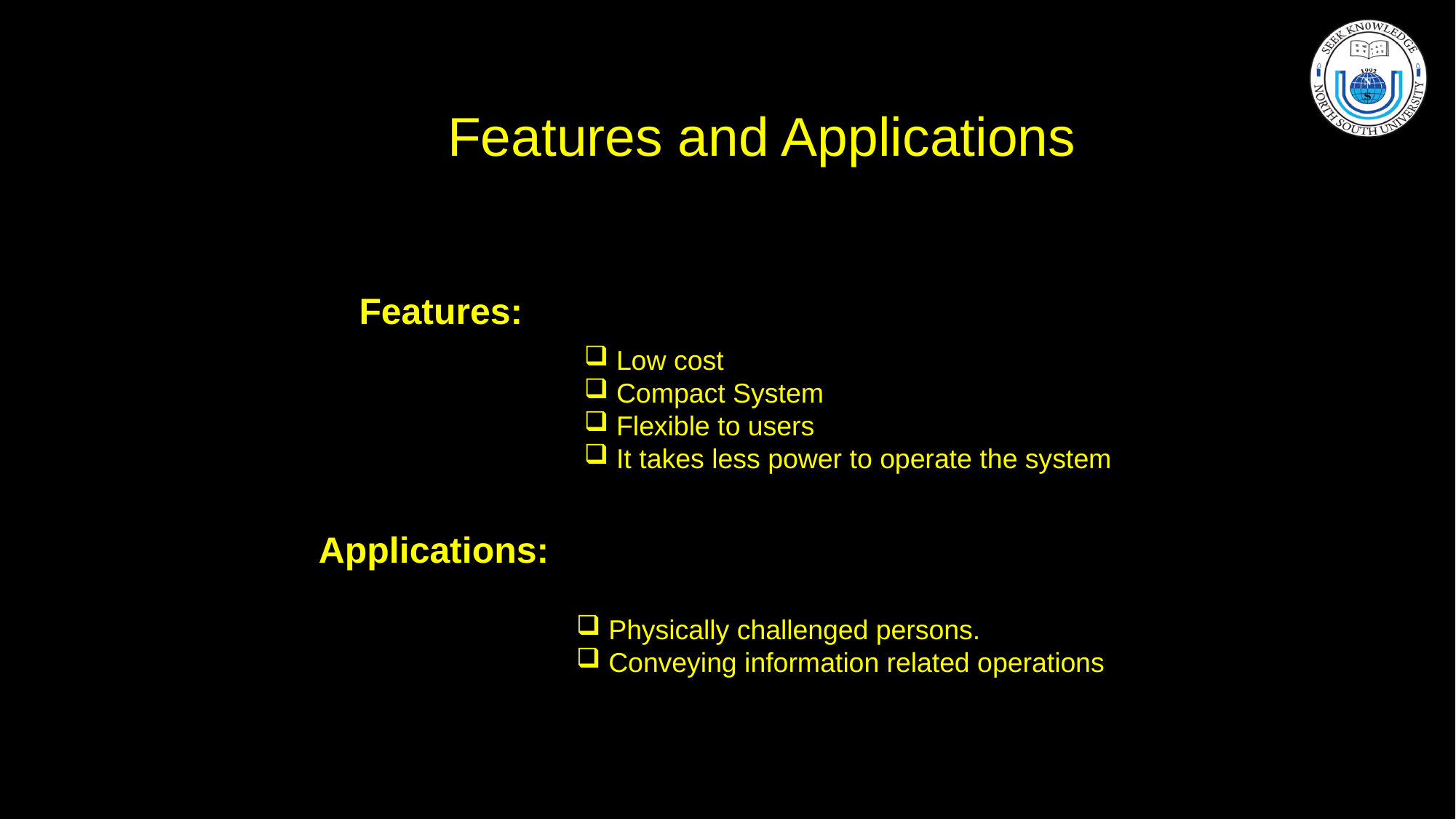

Features and Applications
    Features:
 Low cost
 Compact System
 Flexible to users
 It takes less power to operate the system
Applications:
 Physically challenged persons.
 Conveying information related operations